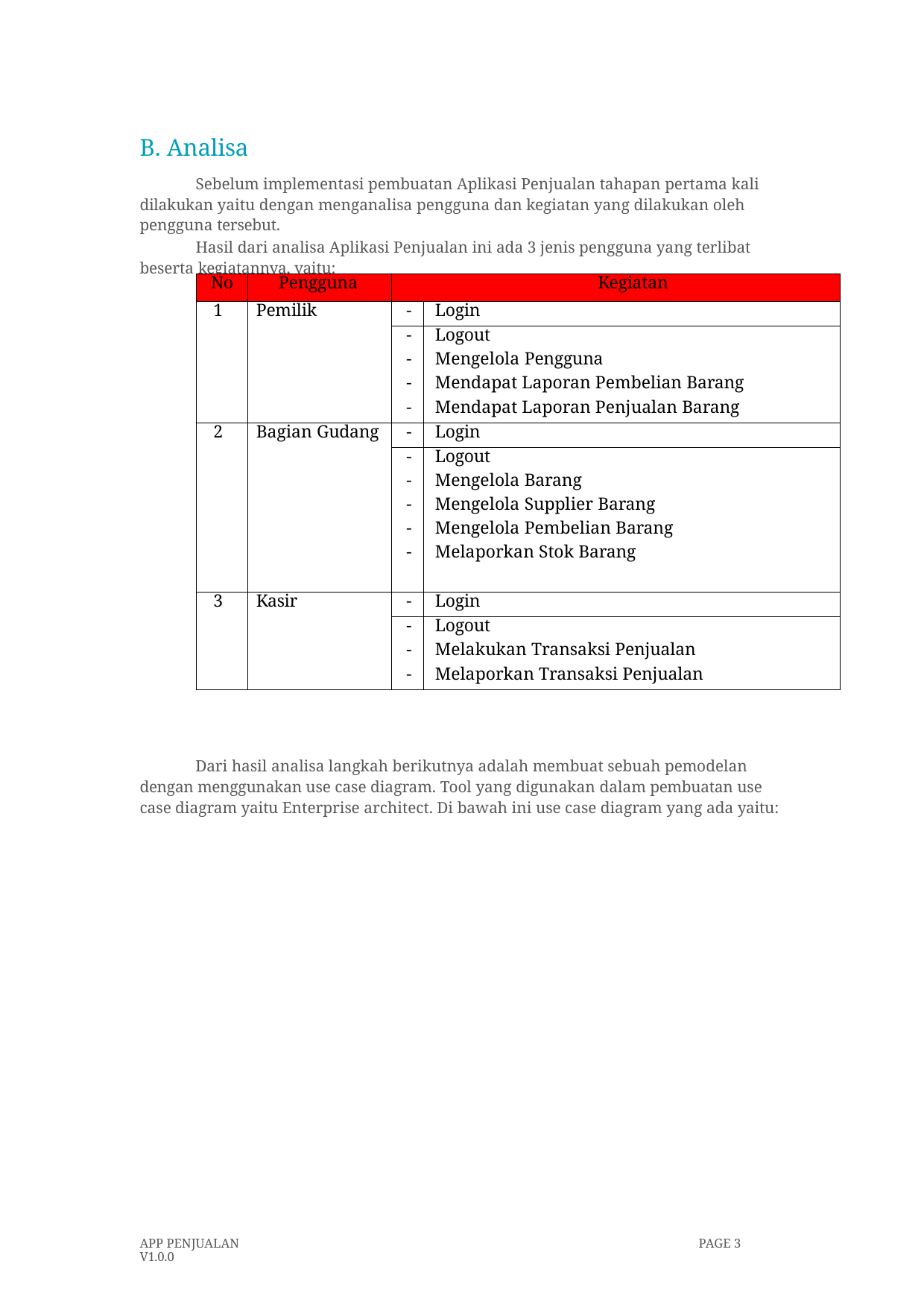

B. Analisa
Sebelum implementasi pembuatan Aplikasi Penjualan tahapan pertama kali dilakukan yaitu dengan menganalisa pengguna dan kegiatan yang dilakukan oleh pengguna tersebut.
Hasil dari analisa Aplikasi Penjualan ini ada 3 jenis pengguna yang terlibat beserta kegiatannya, yaitu:
| No | Pengguna | Kegiatan |  |
| --- | --- | --- | --- |
| 1 | Pemilik | - | Login |
|  |  | - | Logout |
|  |  | - | Mengelola Pengguna |
|  |  | - | Mendapat Laporan Pembelian Barang |
|  |  | - | Mendapat Laporan Penjualan Barang |
| 2 | Bagian Gudang | - | Login |
|  |  | - | Logout |
|  |  | - | Mengelola Barang |
|  |  | - | Mengelola Supplier Barang |
|  |  | - | Mengelola Pembelian Barang |
|  |  | - | Melaporkan Stok Barang |
| 3 | Kasir | - | Login |
|  |  | - | Logout |
|  |  | - | Melakukan Transaksi Penjualan |
|  |  | - | Melaporkan Transaksi Penjualan |
Dari hasil analisa langkah berikutnya adalah membuat sebuah pemodelan dengan menggunakan use case diagram. Tool yang digunakan dalam pembuatan use case diagram yaitu Enterprise architect. Di bawah ini use case diagram yang ada yaitu:
APP PENJUALAN V1.0.0
PAGE 3